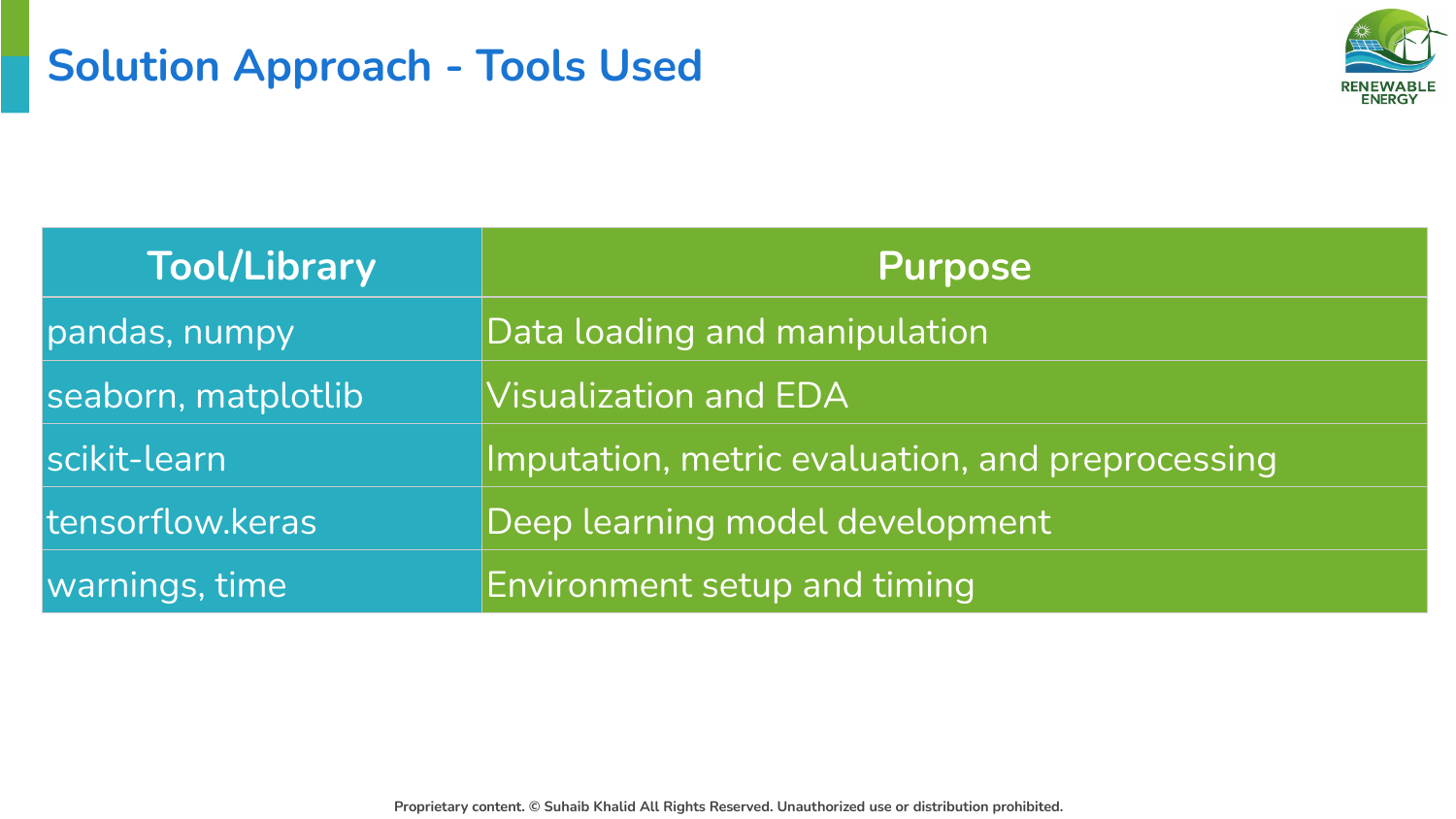

# Solution Approach - Tools Used
| Tool/Library | Purpose |
| --- | --- |
| pandas, numpy | Data loading and manipulation |
| seaborn, matplotlib | Visualization and EDA |
| scikit-learn | Imputation, metric evaluation, and preprocessing |
| tensorflow.keras | Deep learning model development |
| warnings, time | Environment setup and timing |